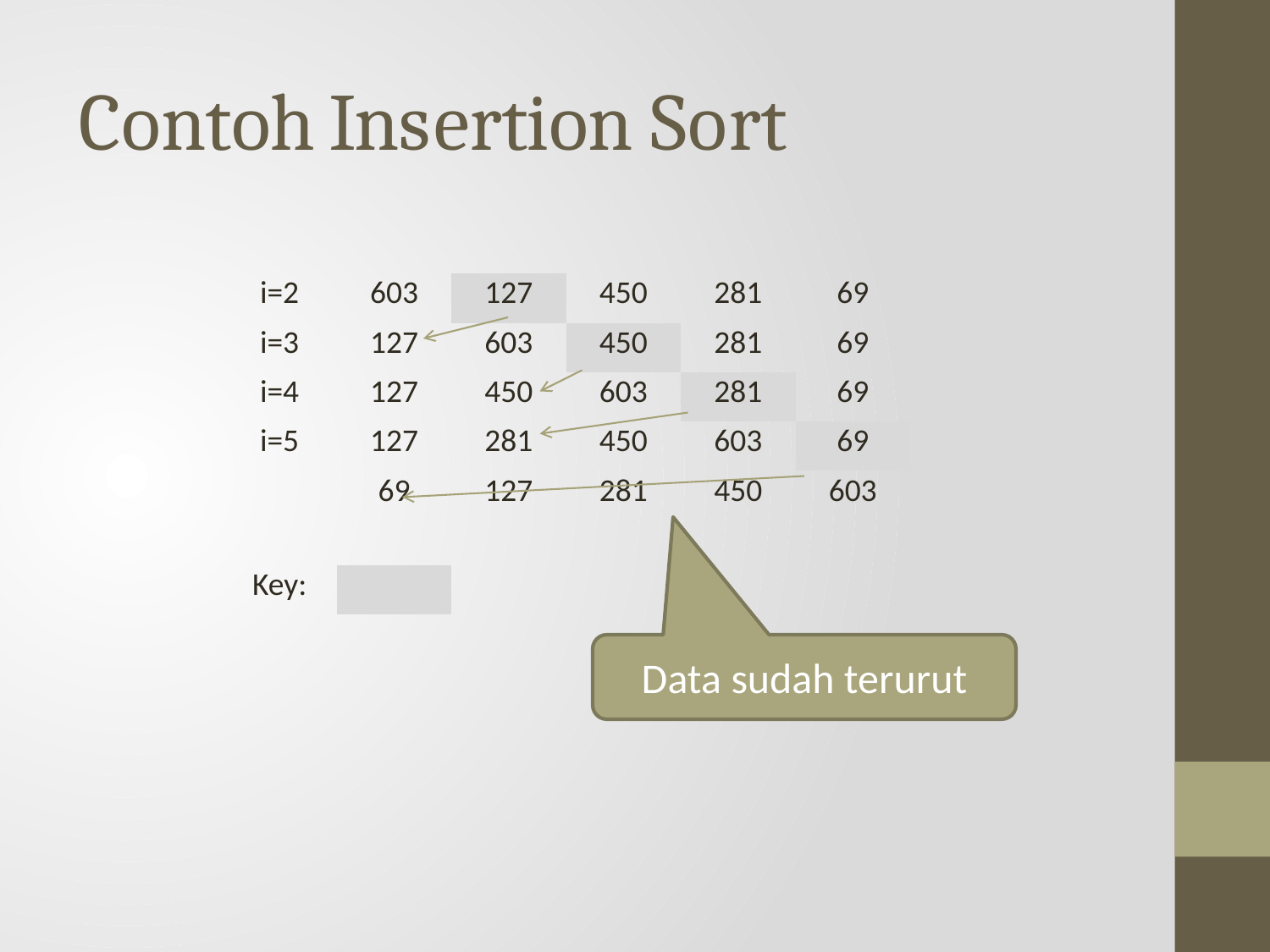

# Contoh Insertion Sort
|  |  |  |  |  |  |
| --- | --- | --- | --- | --- | --- |
| i=2 | 603 | 127 | 450 | 281 | 69 |
| i=3 | 127 | 603 | 450 | 281 | 69 |
| i=4 | 127 | 450 | 603 | 281 | 69 |
| i=5 | 127 | 281 | 450 | 603 | 69 |
|  | 69 | 127 | 281 | 450 | 603 |
|  |  |  |  |  |  |
| Key: |  |  |  |  |  |
Data sudah terurut